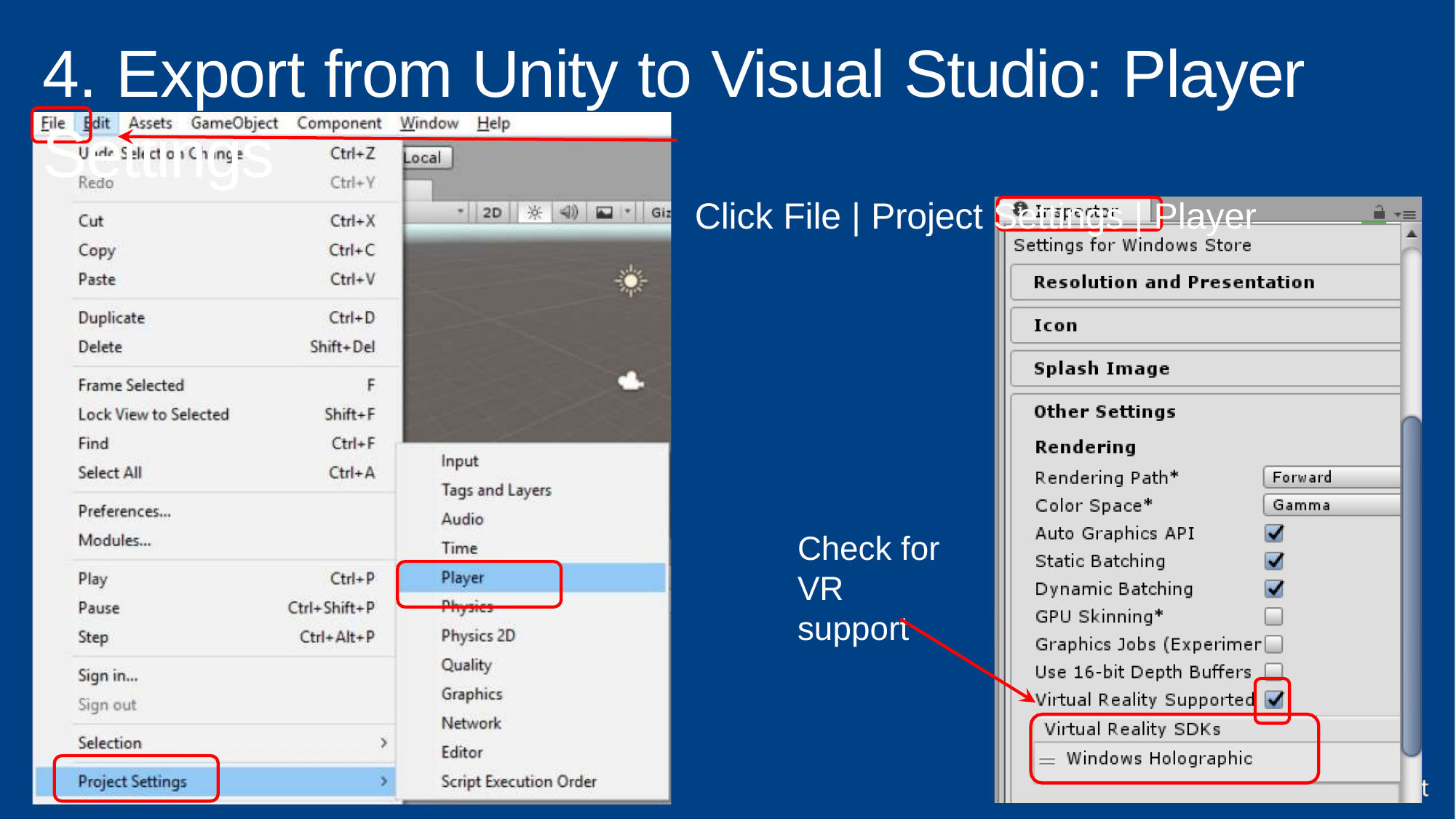

# 4. Export from Unity to Visual Studio: Player Settings
Click File | Project Settings | Player

Check for  VR support